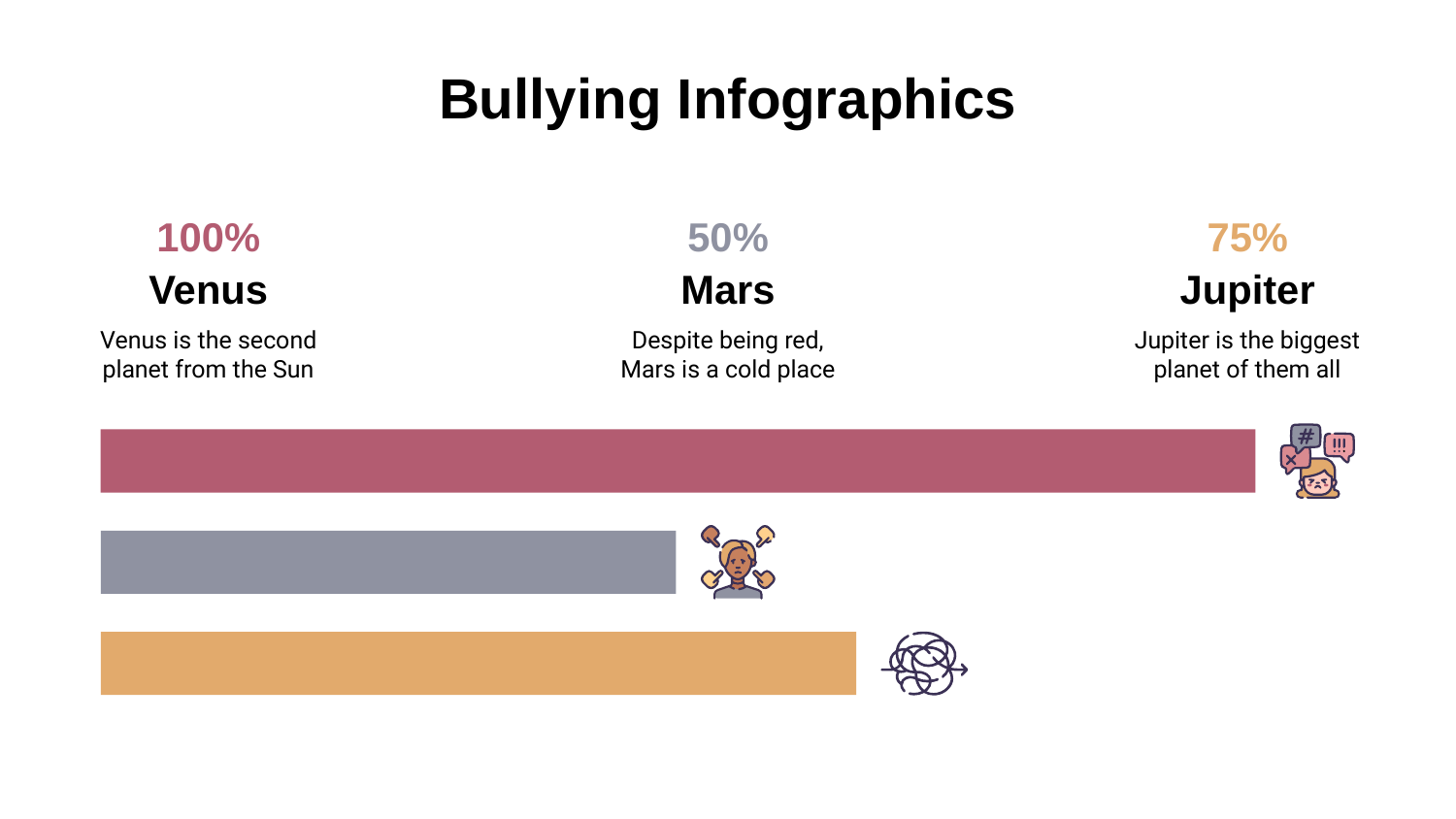

# Bullying Infographics
100%
Venus
Venus is the second planet from the Sun
50%
Mars
Despite being red, Mars is a cold place
75%
Jupiter
Jupiter is the biggest planet of them all